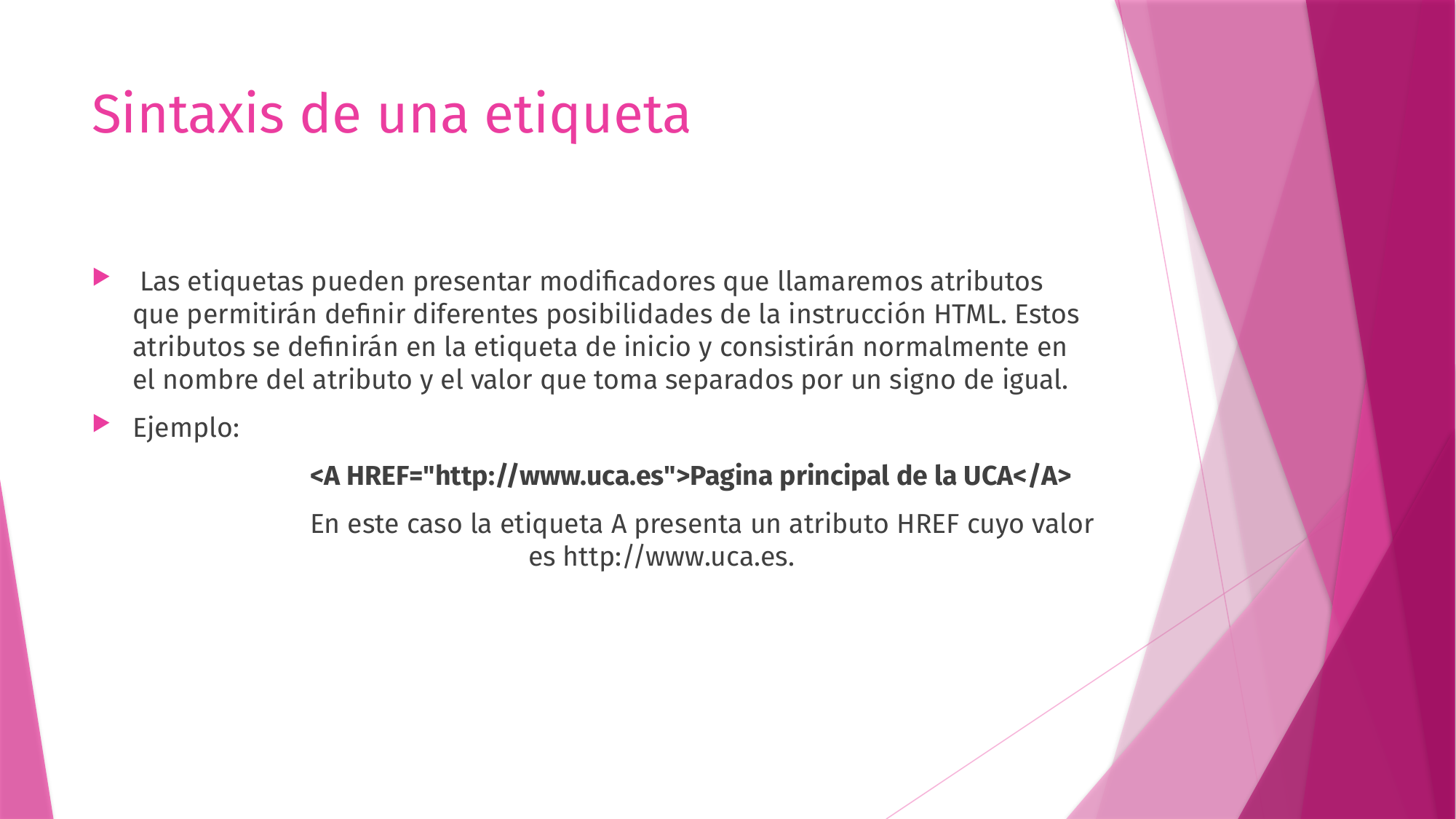

# Sintaxis de una etiqueta
 Las etiquetas pueden presentar modificadores que llamaremos atributos que permitirán definir diferentes posibilidades de la instrucción HTML. Estos atributos se definirán en la etiqueta de inicio y consistirán normalmente en el nombre del atributo y el valor que toma separados por un signo de igual.
Ejemplo:
		<A HREF="http://www.uca.es">Pagina principal de la UCA</A>
		En este caso la etiqueta A presenta un atributo HREF cuyo valor 				es http://www.uca.es.